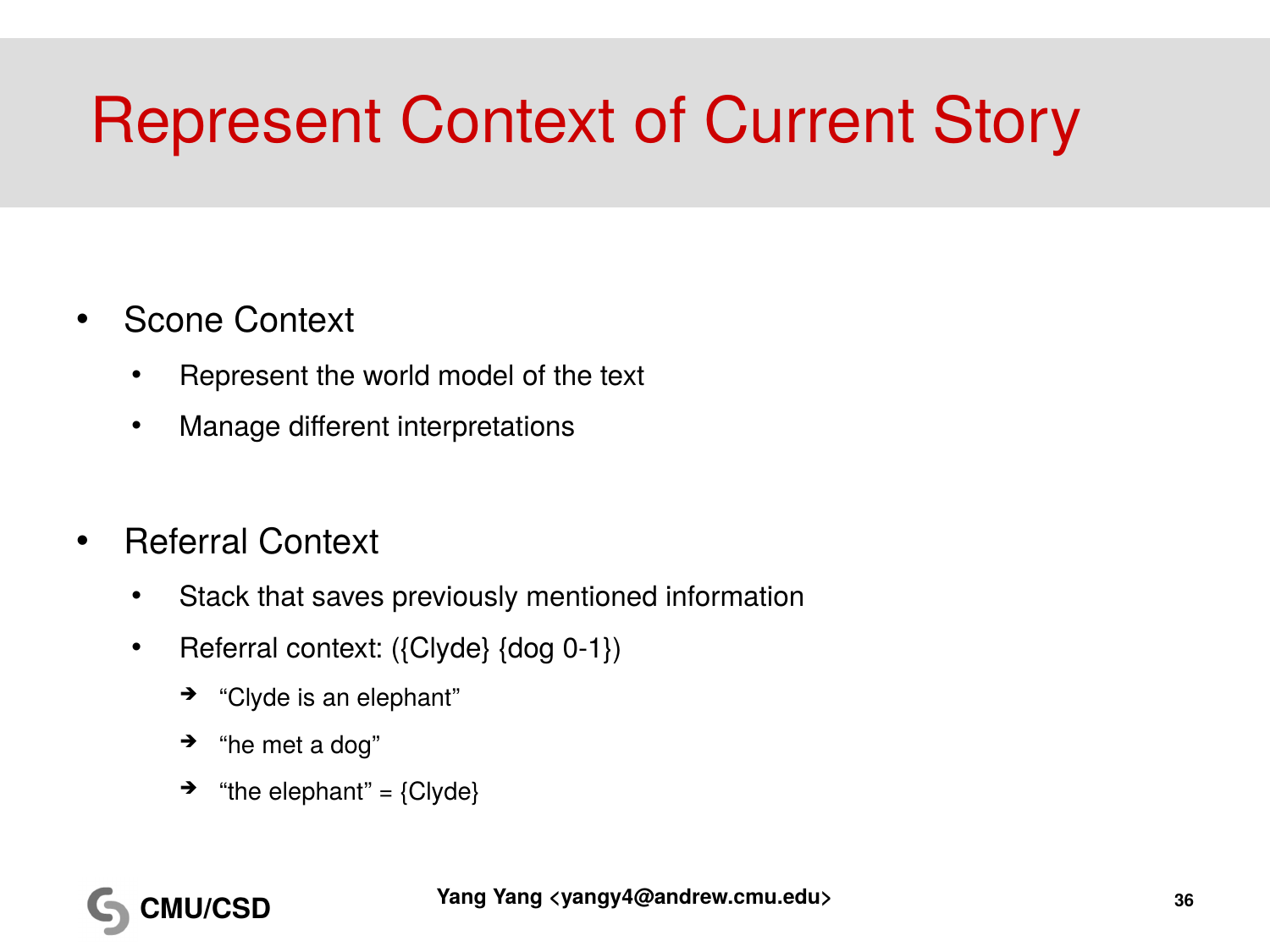

# Represent Context of Current Story

Scone Context
Represent the world model of the text
Manage different interpretations

Referral Context
Stack that saves previously mentioned information
Referral context: ({Clyde} {dog 0-1})
“Clyde is an elephant”
“he met a dog”
“the elephant” = {Clyde}
Yang Yang <yangy4@andrew.cmu.edu>
36